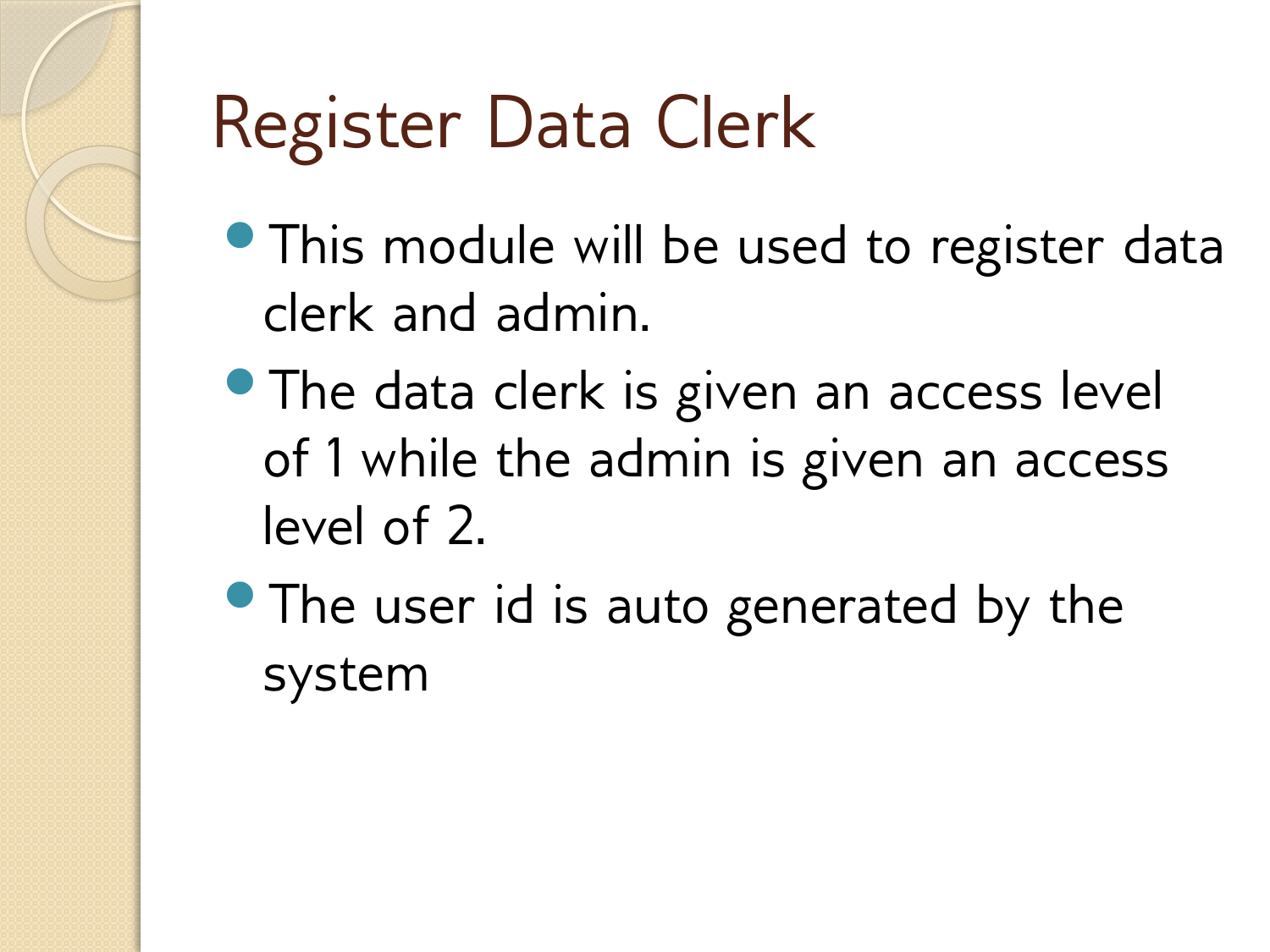

# Register Data Clerk
This module will be used to register data clerk and admin.
The data clerk is given an access level of 1 while the admin is given an access level of 2.
The user id is auto generated by the system